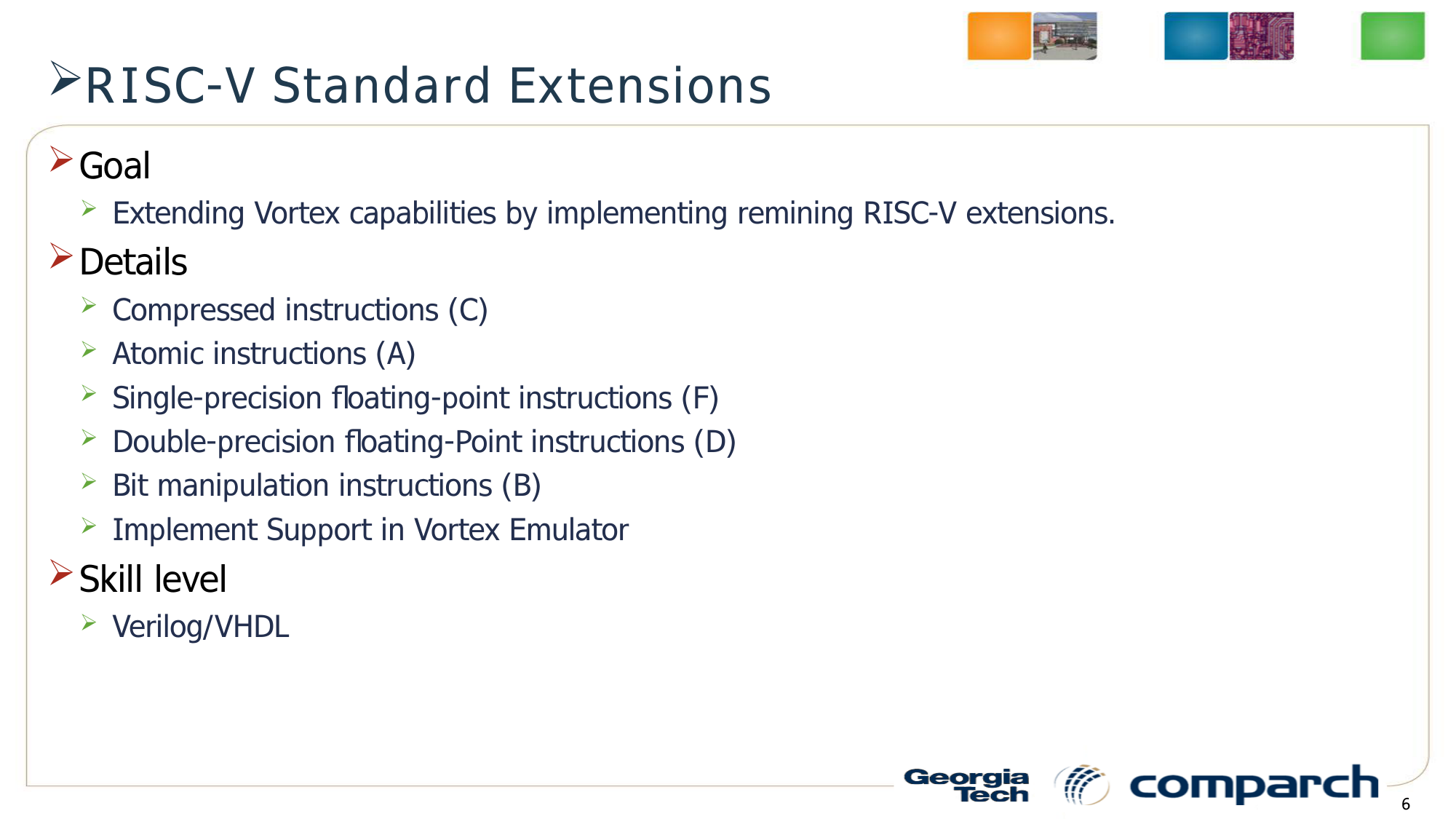

# RISC-V Standard Extensions
Goal
Extending Vortex capabilities by implementing remining RISC-V extensions.
Details
Compressed instructions (C)
Atomic instructions (A)
Single-precision floating-point instructions (F)
Double-precision floating-Point instructions (D)
Bit manipulation instructions (B)
Implement Support in Vortex Emulator
Skill level
Verilog/VHDL

6